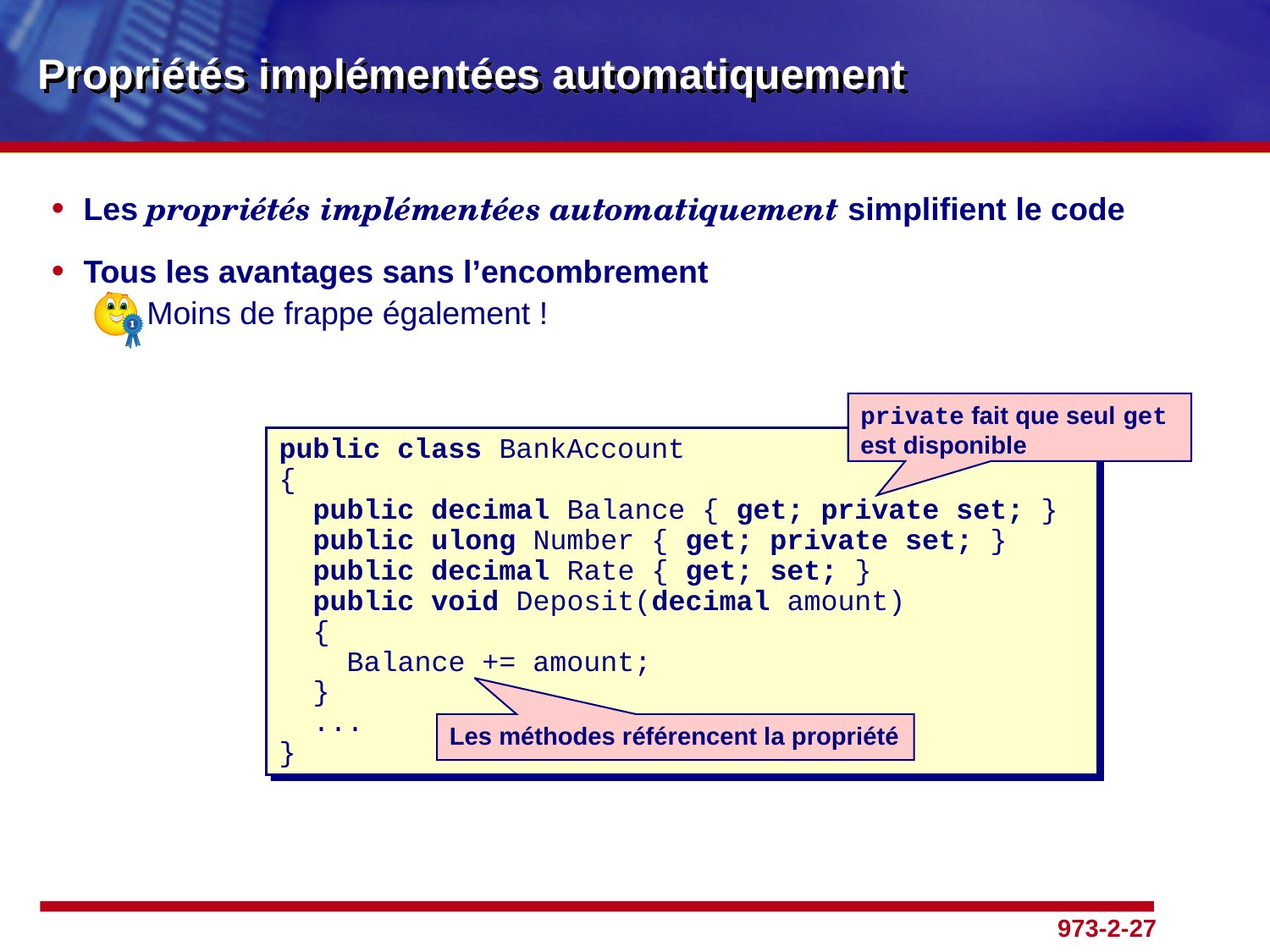

# Propriétés implémentées automatiquement
Les propriétés implémentées automatiquement simplifient le code
Tous les avantages sans l’encombrement
Moins de frappe également !

private fait que seul get est disponible
public class BankAccount
{
  public decimal Balance { get; private set; }
  public ulong Number { get; private set; }
  public decimal Rate { get; set; }
  public void Deposit(decimal amount)
  {
    Balance += amount;
  }
  ...
}
Les méthodes référencent la propriété